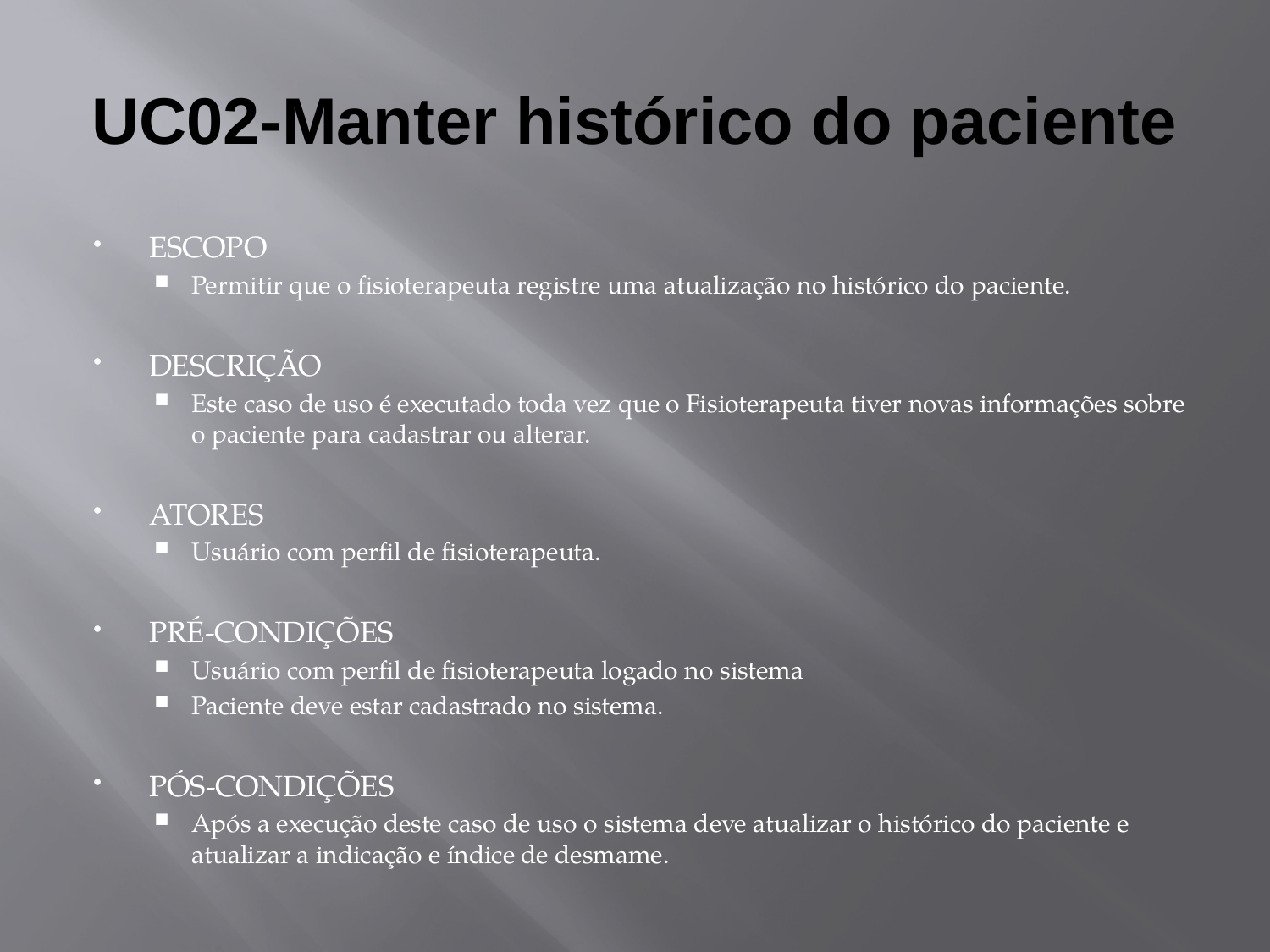

# UC02-Manter histórico do paciente
ESCOPO
Permitir que o fisioterapeuta registre uma atualização no histórico do paciente.

DESCRIÇÃO
Este caso de uso é executado toda vez que o Fisioterapeuta tiver novas informações sobre o paciente para cadastrar ou alterar.

ATORES
Usuário com perfil de fisioterapeuta.

PRÉ-CONDIÇÕES
Usuário com perfil de fisioterapeuta logado no sistema
Paciente deve estar cadastrado no sistema.

PÓS-CONDIÇÕES
Após a execução deste caso de uso o sistema deve atualizar o histórico do paciente e atualizar a indicação e índice de desmame.